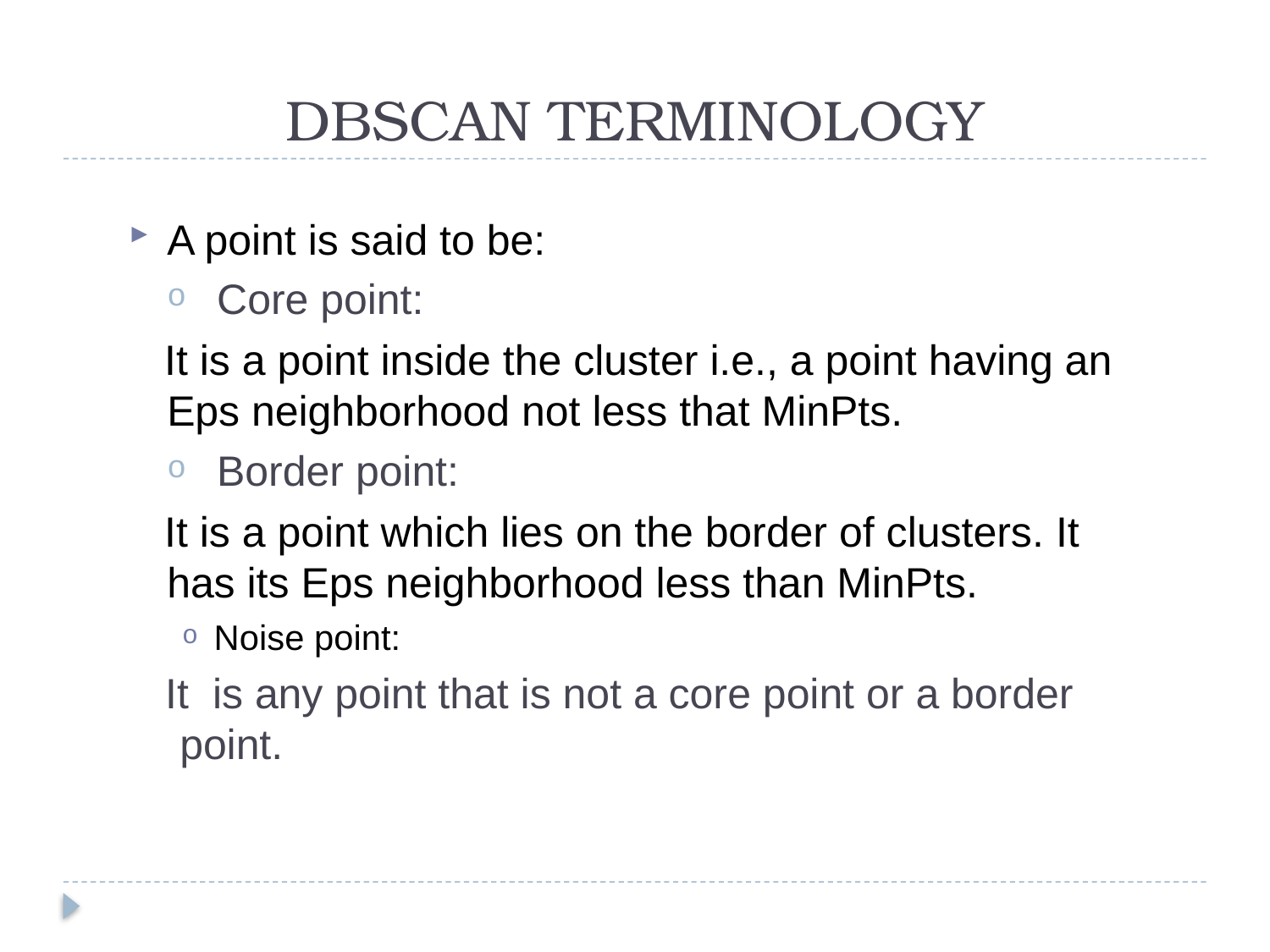

# DBSCAN TERMINOLOGY
A point is said to be:
 Core point:
   It is a point inside the cluster i.e., a point having an Eps neighborhood not less that MinPts.
 Border point:
   It is a point which lies on the border of clusters. It has its Eps neighborhood less than MinPts.
Noise point:
  It  is any point that is not a core point or a border point.